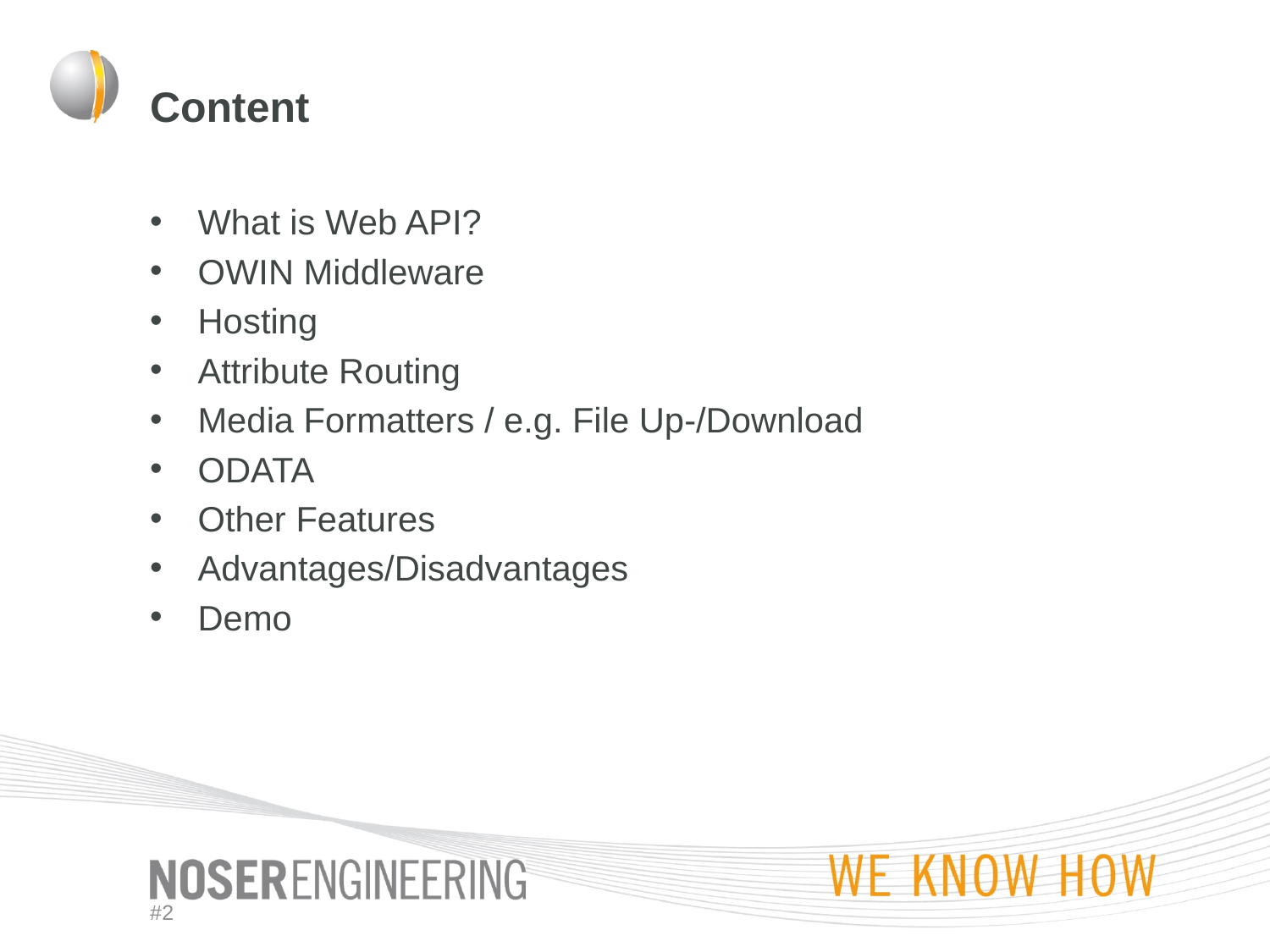

# Content
What is Web API?
OWIN Middleware
Hosting
Attribute Routing
Media Formatters / e.g. File Up-/Download
ODATA
Other Features
Advantages/Disadvantages
Demo
#2